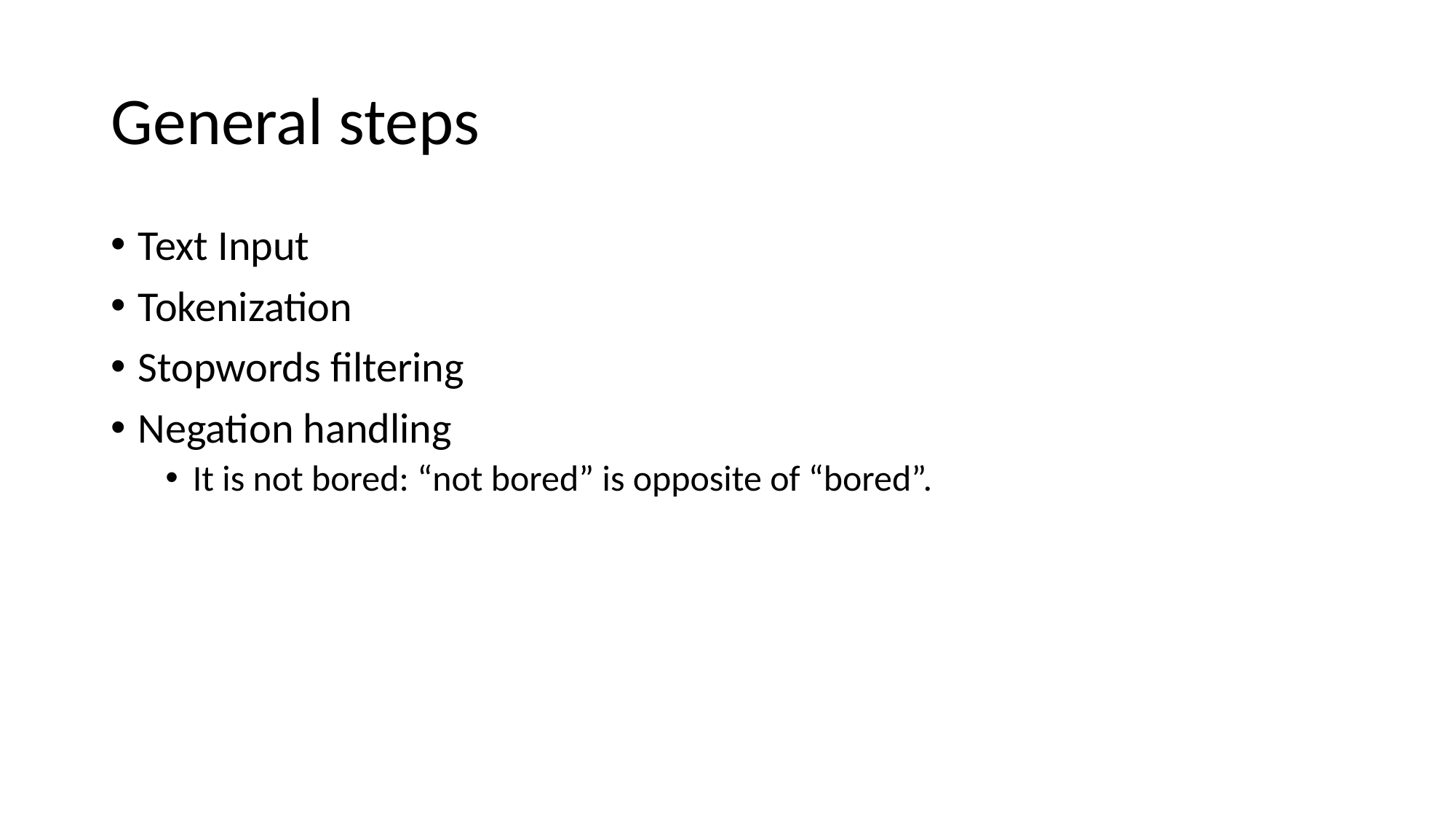

# General steps
Text Input
Tokenization
Stopwords filtering
Negation handling
It is not bored: “not bored” is opposite of “bored”.